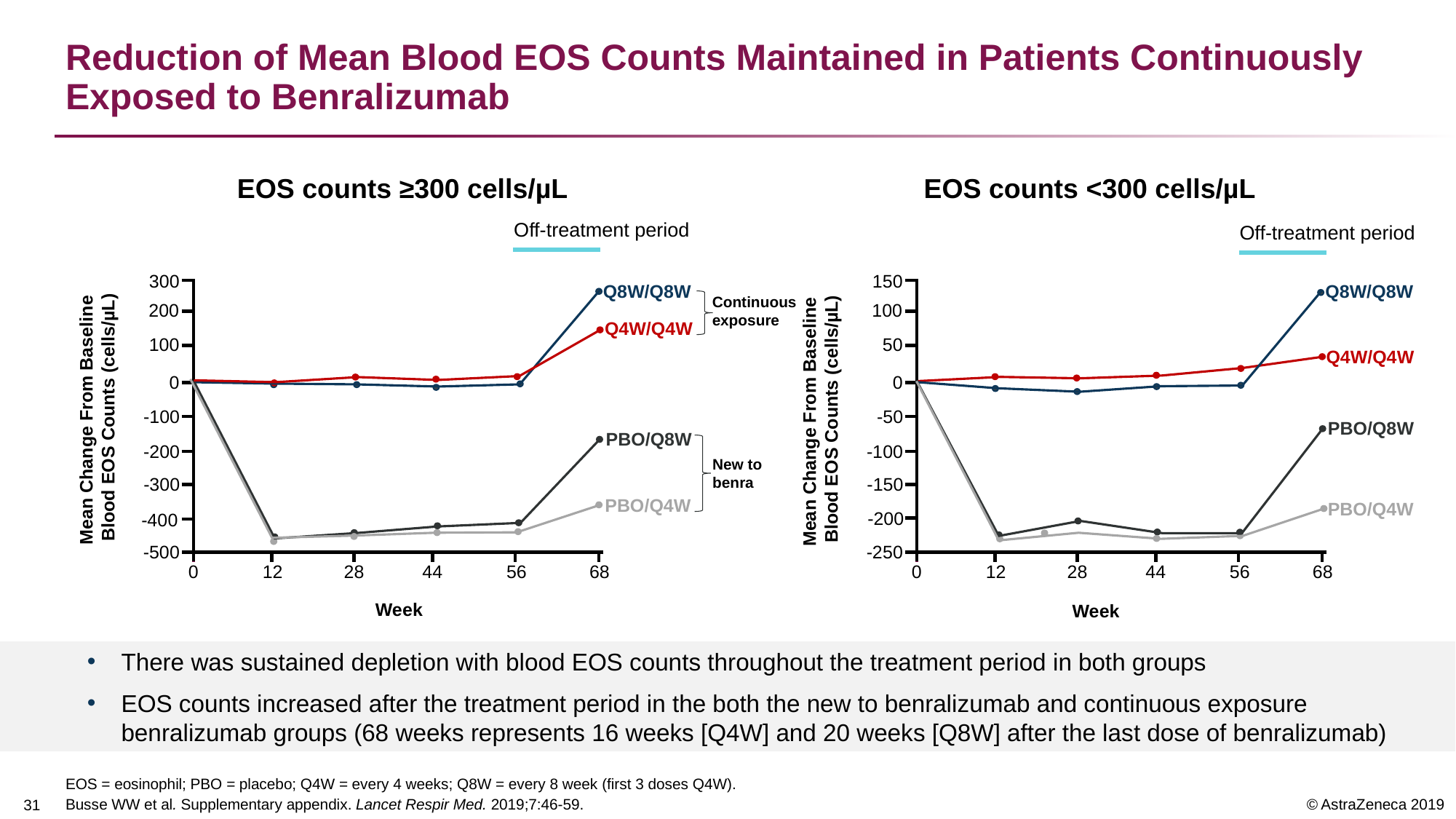

# Reduction of Mean Blood EOS Counts Maintained in Patients Continuously Exposed to Benralizumab
EOS counts ≥300 cells/µL
EOS counts <300 cells/µL
 Off-treatment period
300
200
0
12
28
44
56
68
100
0
-100
-200
-300
-400
-500
Mean Change From Baseline
 Blood EOS Counts (cells/µL)
Q8W/Q8W

Q4W/Q4W

PBO/Q8W
PBO/Q4W

 Off-treatment period
150
100
0
12
28
44
56
68
  50
0
  -50
-100
-150
-200
-250
Mean Change From Baseline
 Blood EOS Counts (cells/µL)
Q8W/Q8W

Q4W/Q4W

PBO/Q8W
PBO/Q4W

Continuous
exposure

New to
benra

Week
Week
There was sustained depletion with blood EOS counts throughout the treatment period in both groups
EOS counts increased after the treatment period in the both the new to benralizumab and continuous exposure  benralizumab groups (68 weeks represents 16 weeks [Q4W] and 20 weeks [Q8W] after the last dose of benralizumab)
EOS = eosinophil; PBO = placebo; Q4W = every 4 weeks; Q8W = every 8 week (first 3 doses Q4W).
Busse WW et al. Supplementary appendix. Lancet Respir Med. 2019;7:46-59.
31